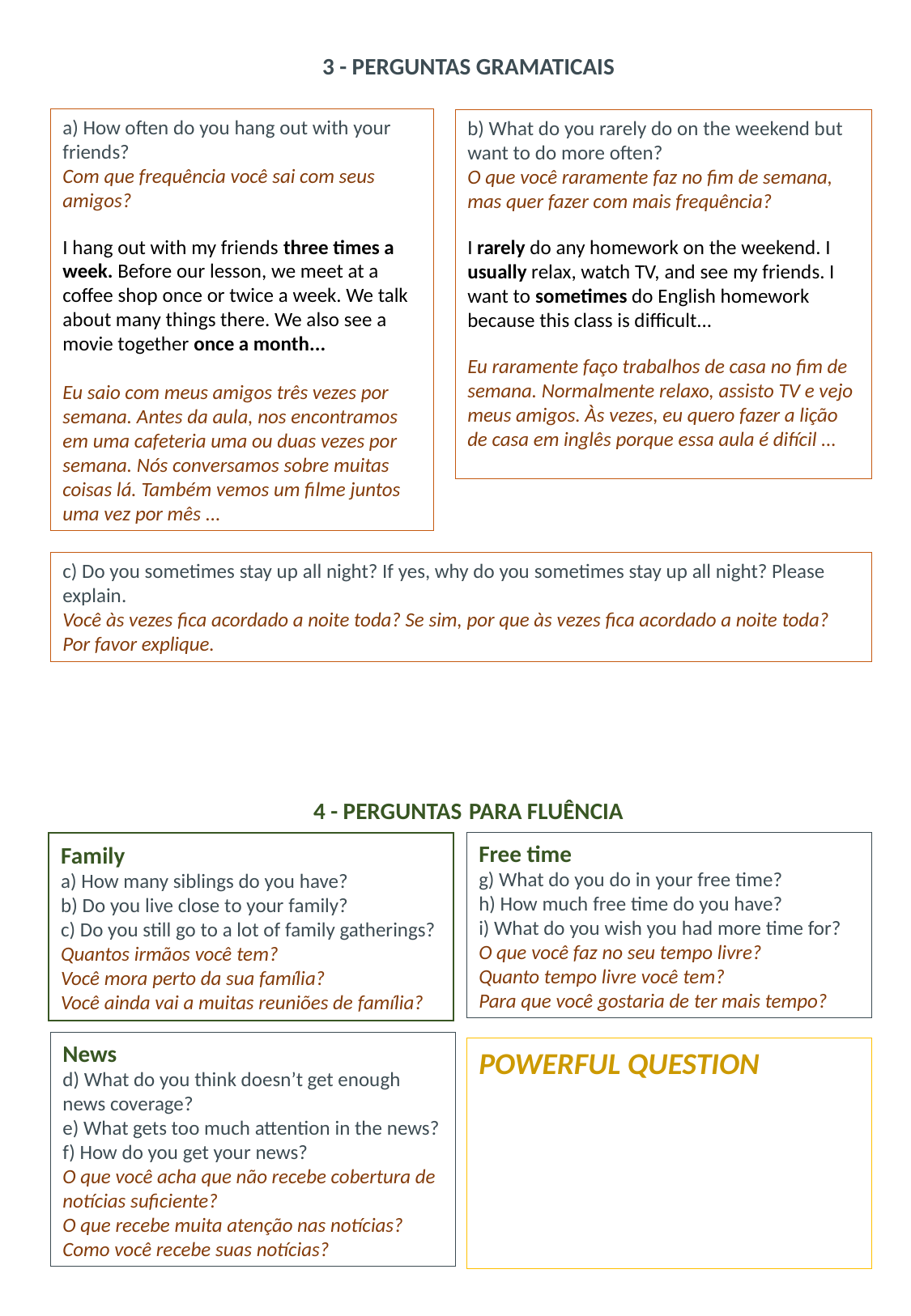

3 - PERGUNTAS GRAMATICAIS
a) How often do you hang out with your friends?
Com que frequência você sai com seus amigos?

I hang out with my friends three times a week. Before our lesson, we meet at a coffee shop once or twice a week. We talk about many things there. We also see a movie together once a month...

Eu saio com meus amigos três vezes por semana. Antes da aula, nos encontramos em uma cafeteria uma ou duas vezes por semana. Nós conversamos sobre muitas coisas lá. Também vemos um filme juntos uma vez por mês ...
b) What do you rarely do on the weekend but want to do more often?
O que você raramente faz no fim de semana, mas quer fazer com mais frequência?

I rarely do any homework on the weekend. I usually relax, watch TV, and see my friends. I want to sometimes do English homework because this class is difficult...

Eu raramente faço trabalhos de casa no fim de semana. Normalmente relaxo, assisto TV e vejo meus amigos. Às vezes, eu quero fazer a lição de casa em inglês porque essa aula é difícil ...

c) Do you sometimes stay up all night? If yes, why do you sometimes stay up all night? Please explain.
Você às vezes fica acordado a noite toda? Se sim, por que às vezes fica acordado a noite toda? Por favor explique.
4 - PERGUNTAS PARA FLUÊNCIA
Free time
g) What do you do in your free time?
h) How much free time do you have?
i) What do you wish you had more time for?
O que você faz no seu tempo livre?
Quanto tempo livre você tem?
Para que você gostaria de ter mais tempo?
Family
a) How many siblings do you have?
b) Do you live close to your family?
c) Do you still go to a lot of family gatherings?
Quantos irmãos você tem?
Você mora perto da sua família?
Você ainda vai a muitas reuniões de família?
News
d) What do you think doesn’t get enough news coverage?
e) What gets too much attention in the news?
f) How do you get your news?
O que você acha que não recebe cobertura de notícias suficiente?
O que recebe muita atenção nas notícias?
Como você recebe suas notícias?
POWERFUL QUESTION